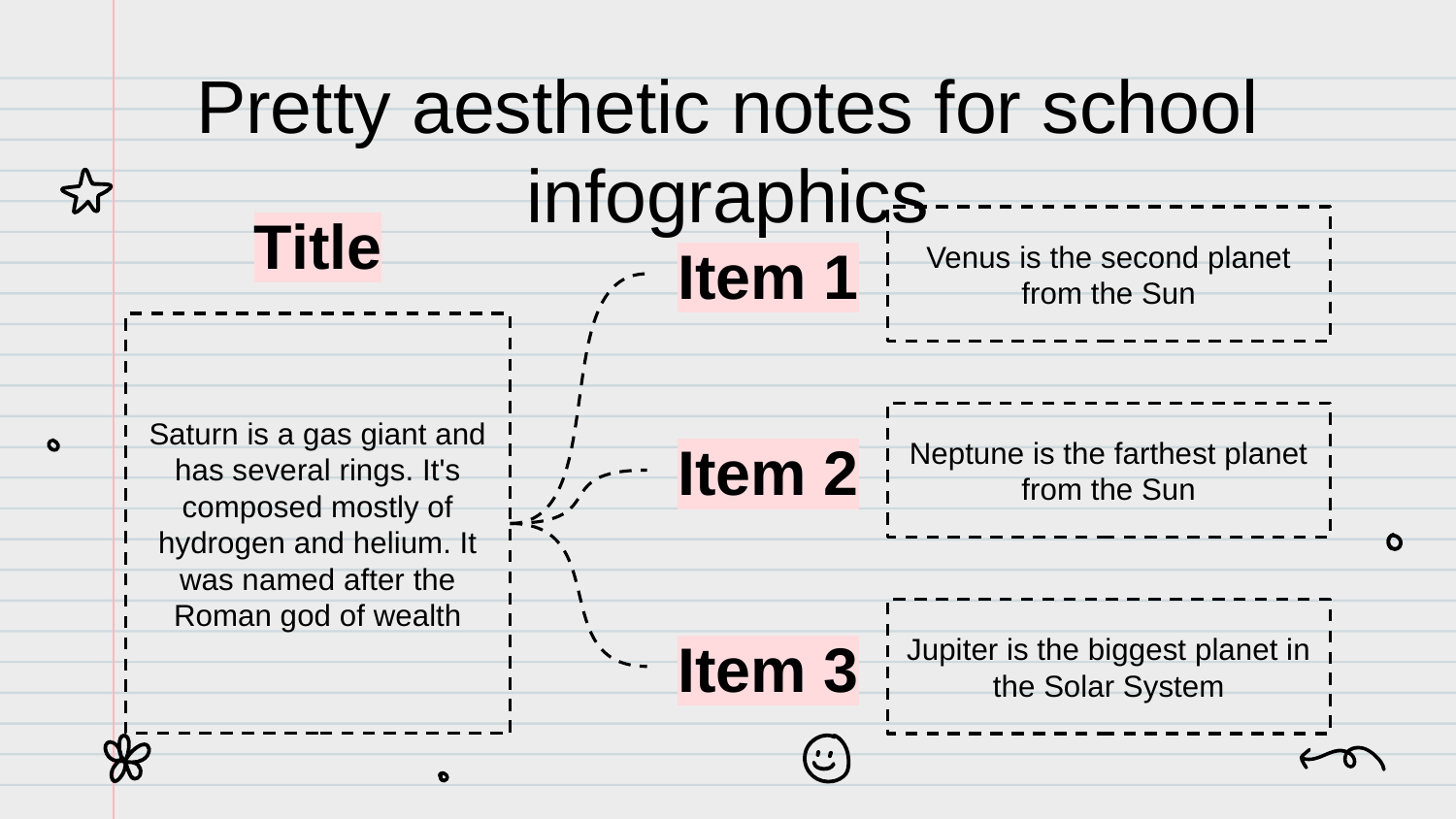

# Pretty aesthetic notes for school infographics
Title
Saturn is a gas giant and has several rings. It's composed mostly of hydrogen and helium. It was named after the Roman god of wealth
Venus is the second planet from the Sun
Item 1
Neptune is the farthest planet from the Sun
Item 2
Jupiter is the biggest planet in the Solar System
Item 3